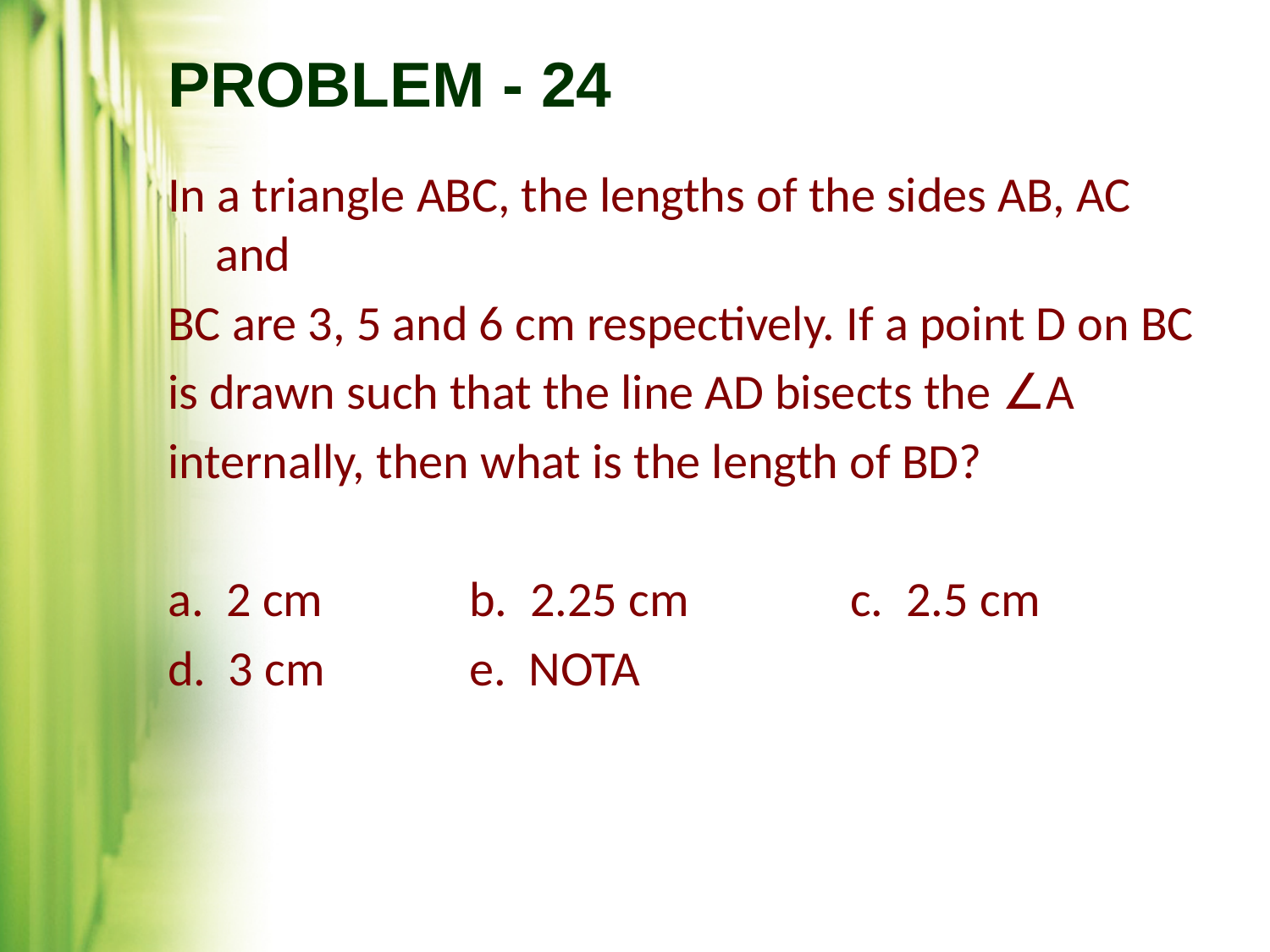

# PROBLEM - 24
In a triangle ABC, the lengths of the sides AB, AC and
BC are 3, 5 and 6 cm respectively. If a point D on BC
is drawn such that the line AD bisects the ∠A
internally, then what is the length of BD?

a.  2 cm		b.  2.25 cm		c.  2.5 cm
d.  3 cm		e.  NOTA